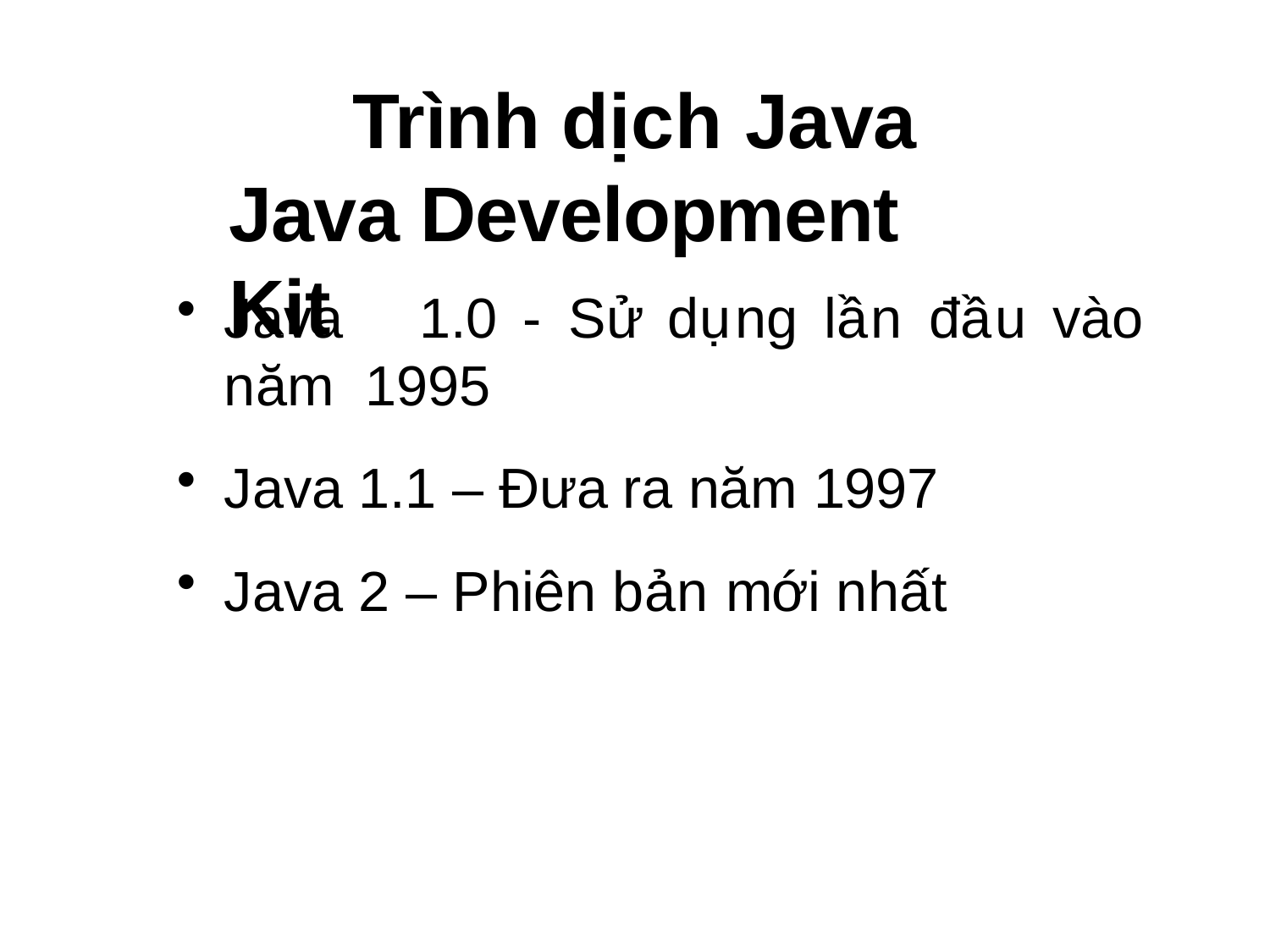

# Trình dịch Java  Java Development Kit
Java	1.0	-	Sử	dụng	lần	đầu	vào	năm  1995
Java 1.1 – Đưa ra năm 1997
Java 2 – Phiên bản mới nhất